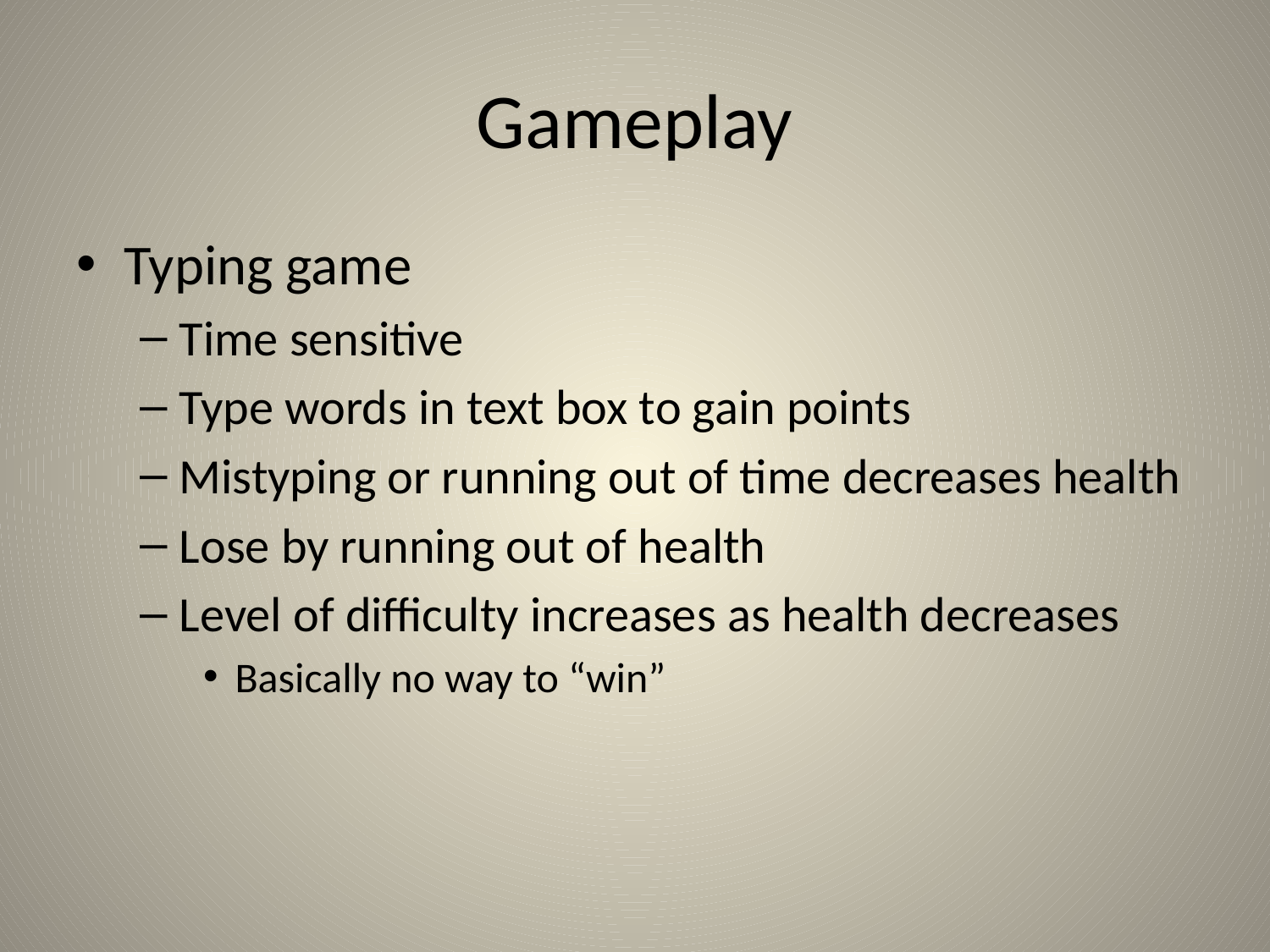

# Gameplay
Typing game
Time sensitive
Type words in text box to gain points
Mistyping or running out of time decreases health
Lose by running out of health
Level of difficulty increases as health decreases
Basically no way to “win”